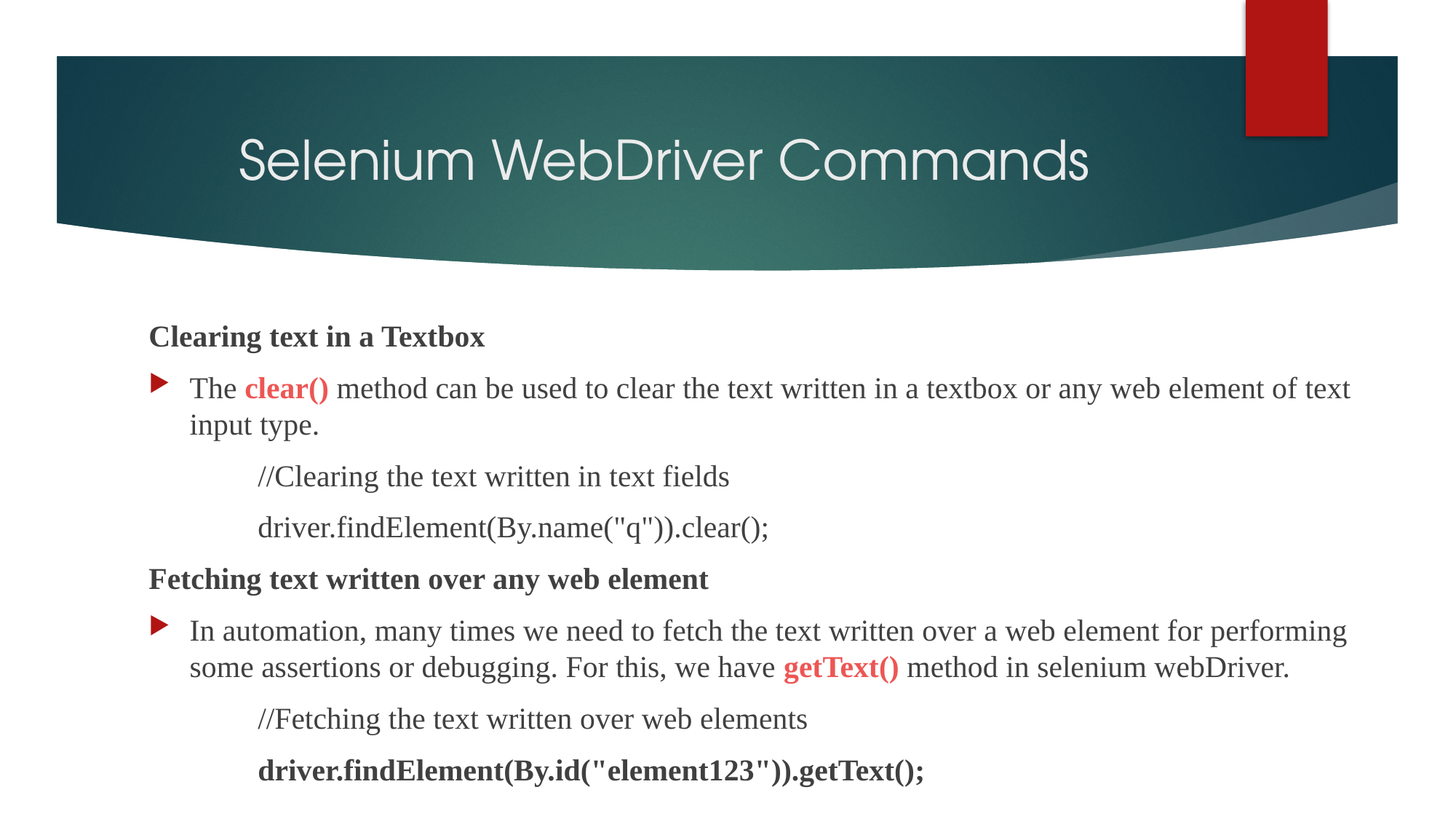

# Selenium WebDriver Commands
Clearing text in a Textbox
The clear() method can be used to clear the text written in a textbox or any web element of text input type.
	//Clearing the text written in text fields
	driver.findElement(By.name("q")).clear();
Fetching text written over any web element
In automation, many times we need to fetch the text written over a web element for performing some assertions or debugging. For this, we have getText() method in selenium webDriver.
	//Fetching the text written over web elements
	driver.findElement(By.id("element123")).getText();